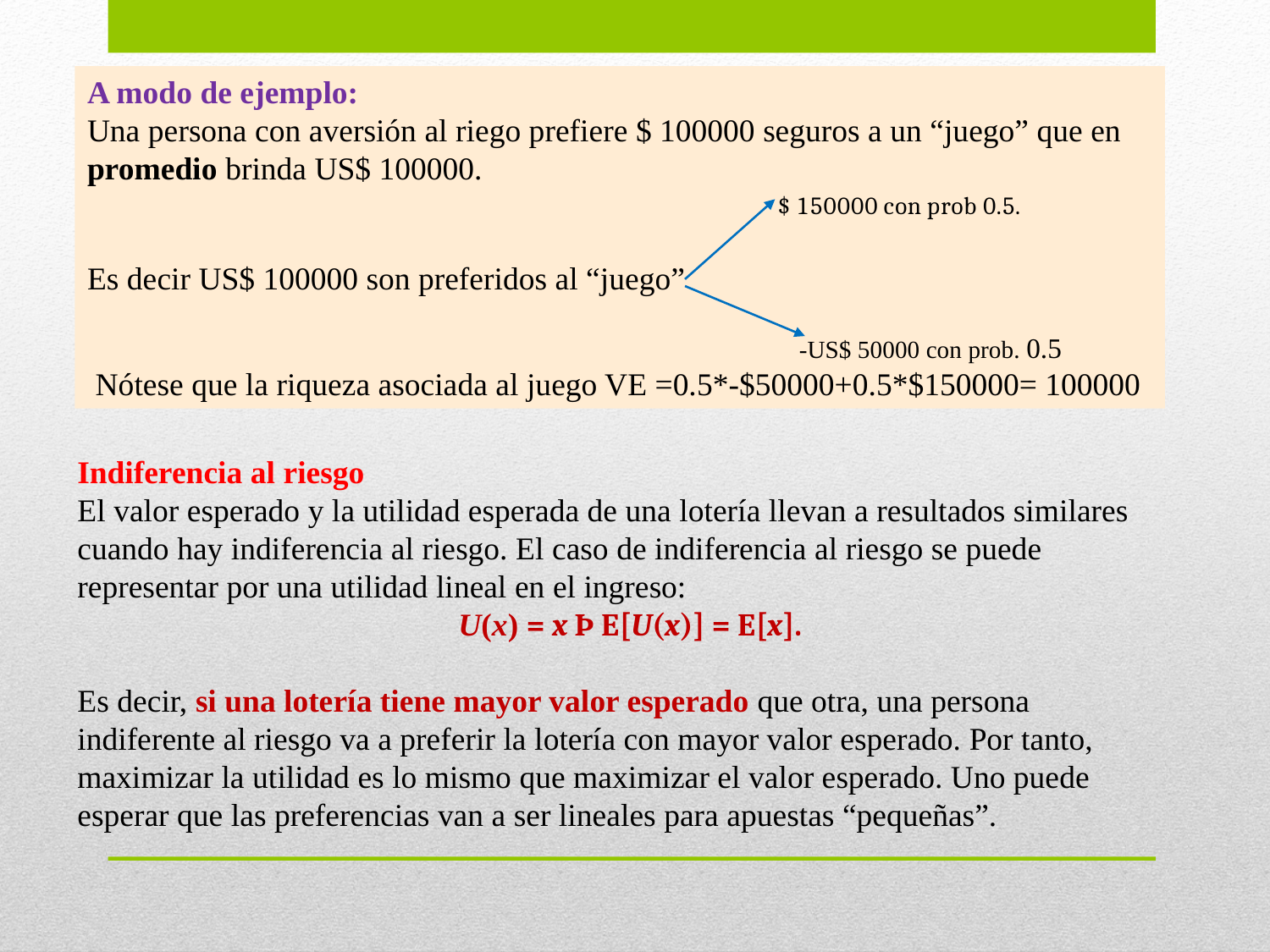

A modo de ejemplo:
Una persona con aversión al riego prefiere $ 100000 seguros a un “juego” que en promedio brinda US$ 100000.
					         $ 150000 con prob 0.5.

Es decir US$ 100000 son preferidos al “juego”
 						 							           -US$ 50000 con prob. 0.5
 Nótese que la riqueza asociada al juego VE =0.5*-$50000+0.5*$150000= 100000
Indiferencia al riesgo
El valor esperado y la utilidad esperada de una lotería llevan a resultados similares cuando hay indiferencia al riesgo. El caso de indiferencia al riesgo se puede representar por una utilidad lineal en el ingreso:
			U(x) = x Þ E[U(x)] = E[x].

Es decir, si una lotería tiene mayor valor esperado que otra, una persona indiferente al riesgo va a preferir la lotería con mayor valor esperado. Por tanto, maximizar la utilidad es lo mismo que maximizar el valor esperado. Uno puede esperar que las preferencias van a ser lineales para apuestas “pequeñas”.